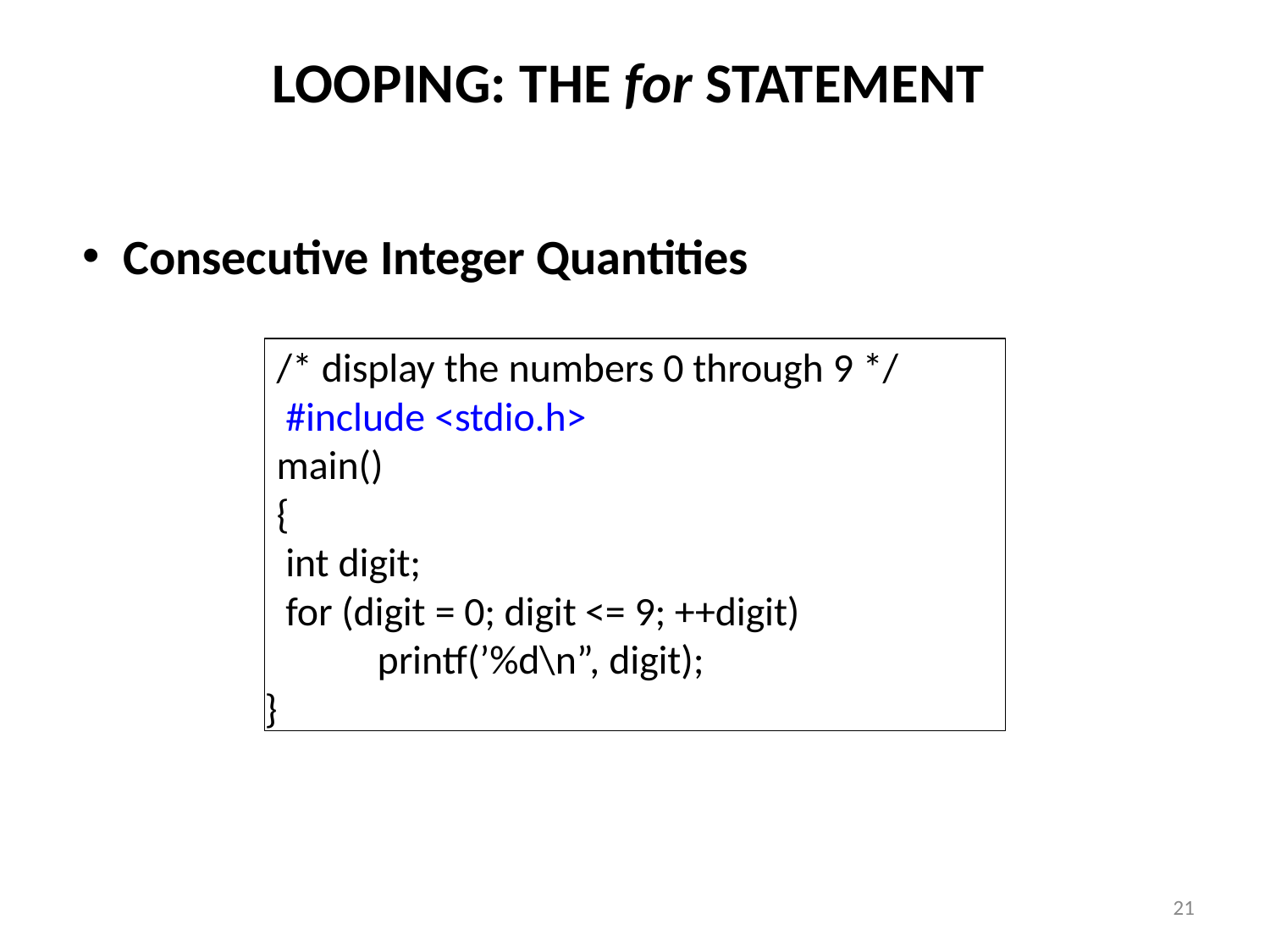

# LOOPING: THE for STATEMENT
Consecutive Integer Quantities
/* display the numbers 0 through 9 */  #include <stdio.h>
main()
{
int digit;
for (digit = 0; digit <= 9; ++digit)  printf(’%d\n”, digit);
}
21